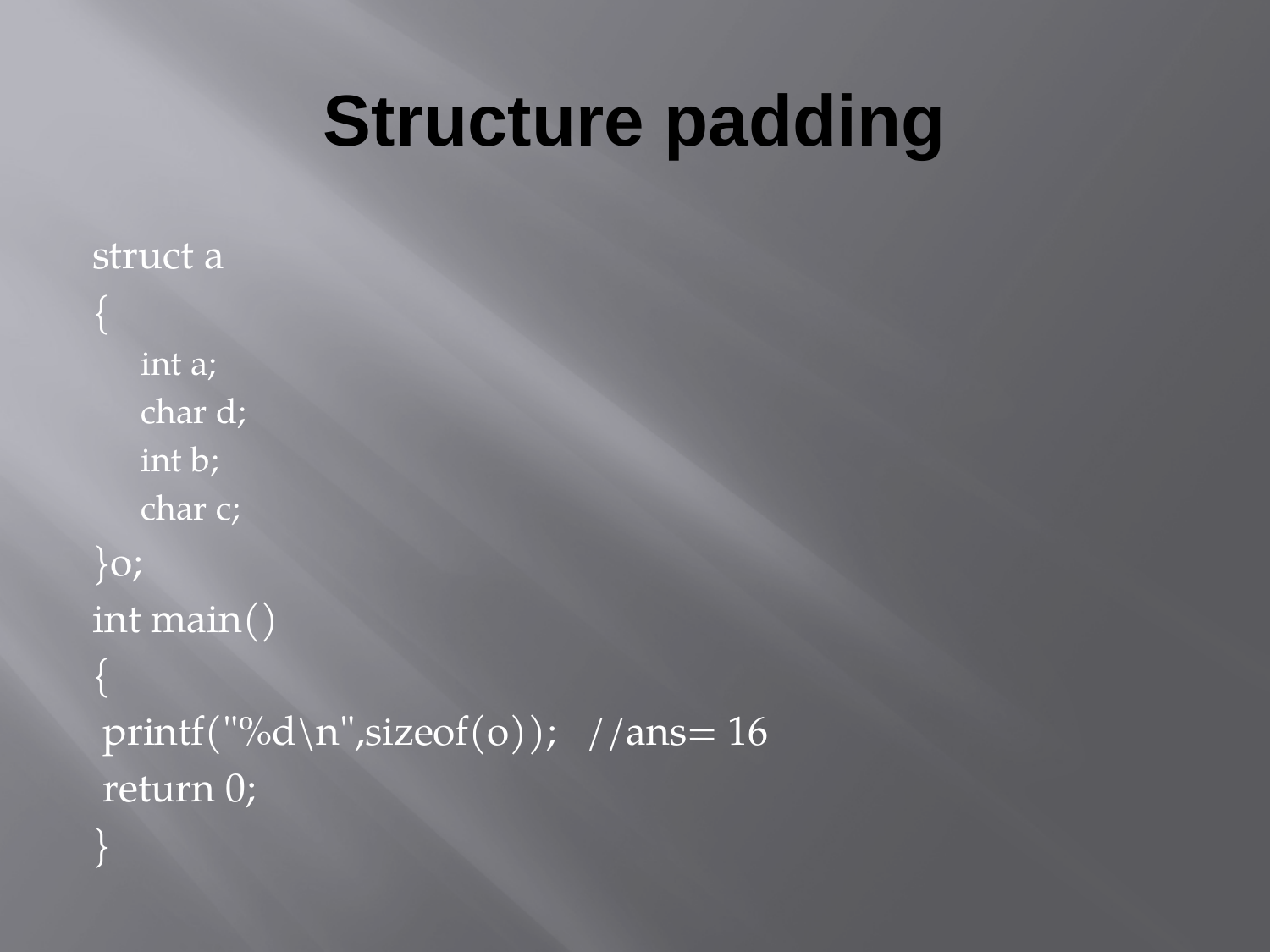

# Structure padding
struct a
{
 int a;
 char d;
 int b;
 char c;
}o;
int main()
{
 printf("%d\n",sizeof(o));   //ans= 16
 return 0;
}